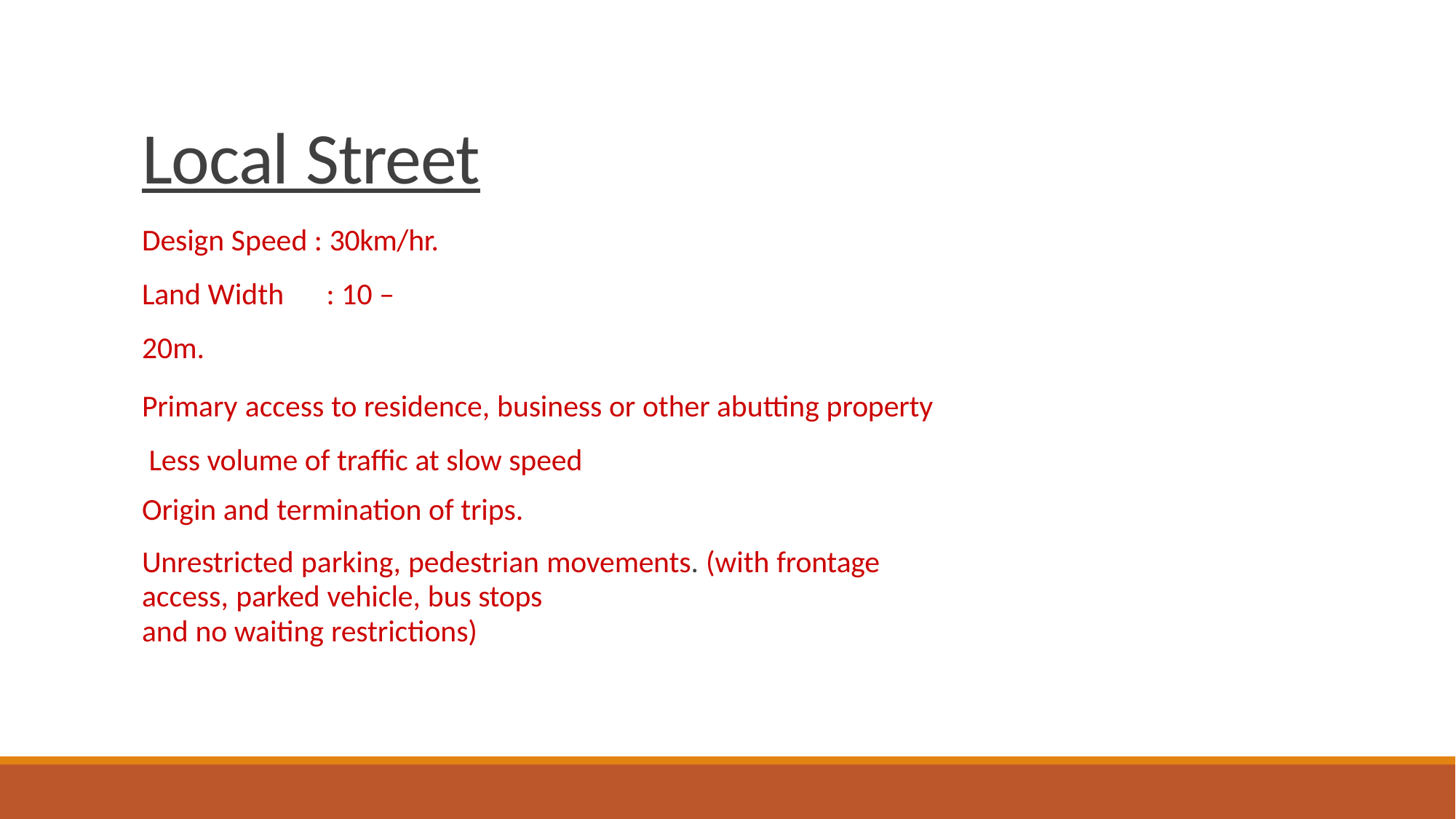

# Local Street
Design Speed : 30km/hr.  Land Width	: 10 – 20m.
Primary access to residence, business or other abutting property  Less volume of traffic at slow speed
Origin and termination of trips.
Unrestricted parking, pedestrian movements. (with frontage access, parked vehicle, bus stops
and no waiting restrictions)